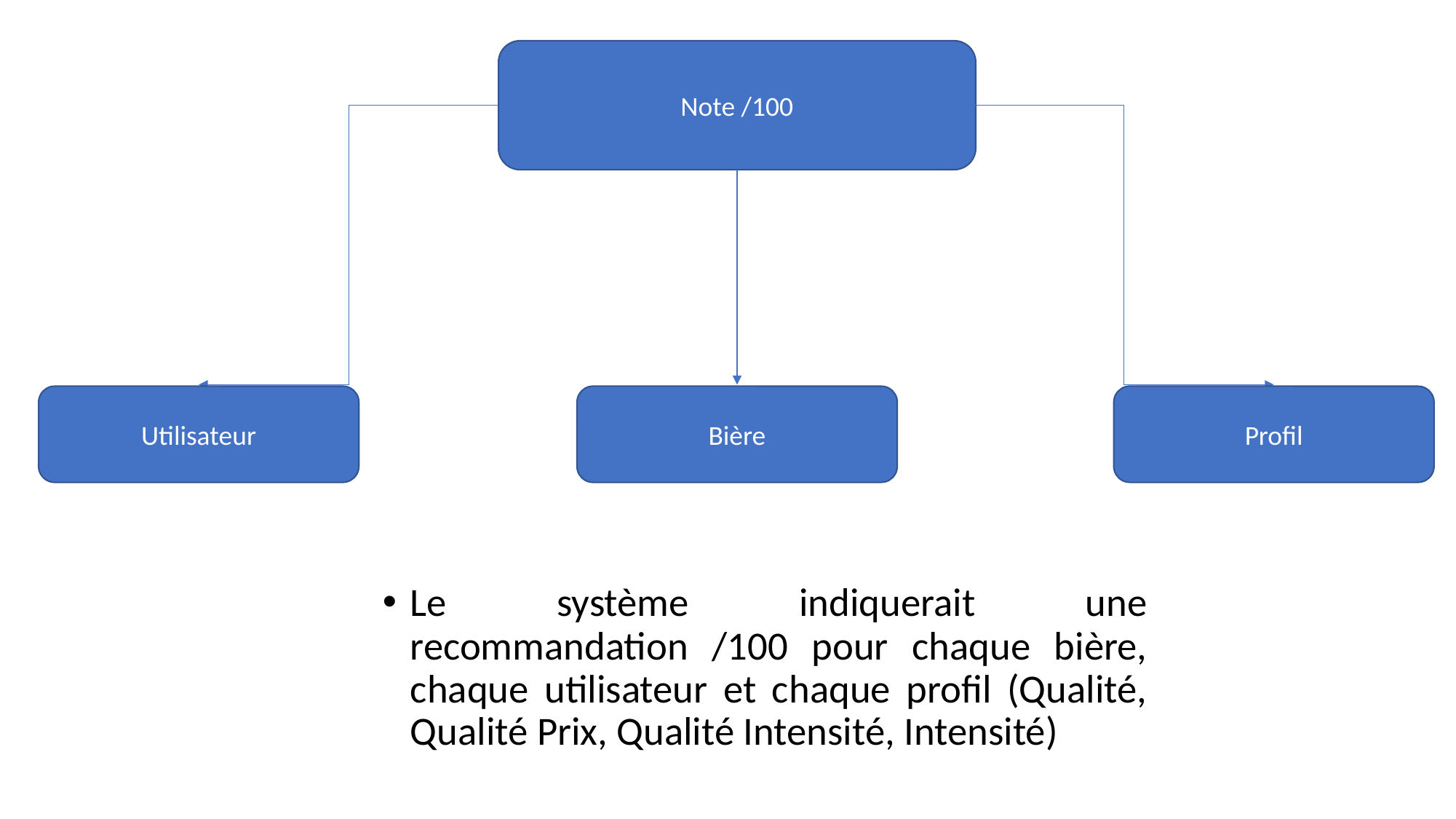

Note /100
Utilisateur
Bière
Profil
Le système indiquerait une recommandation /100 pour chaque bière, chaque utilisateur et chaque profil (Qualité, Qualité Prix, Qualité Intensité, Intensité)